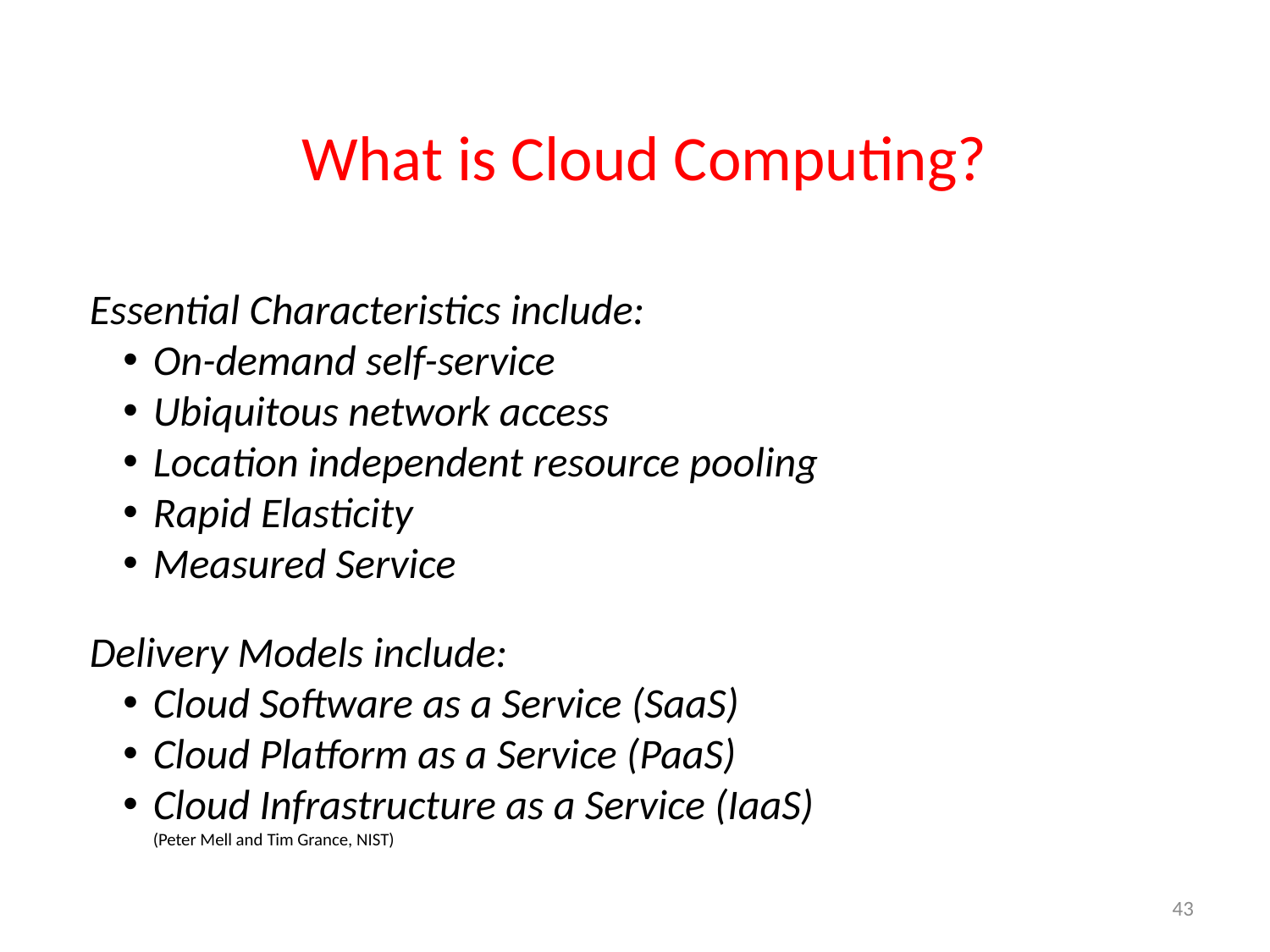

# What is Cloud Computing?
Essential Characteristics include:
On-demand self-service
Ubiquitous network access
Location independent resource pooling
Rapid Elasticity
Measured Service

Delivery Models include:
Cloud Software as a Service (SaaS)
Cloud Platform as a Service (PaaS)
Cloud Infrastructure as a Service (IaaS)
(Peter Mell and Tim Grance, NIST)
43